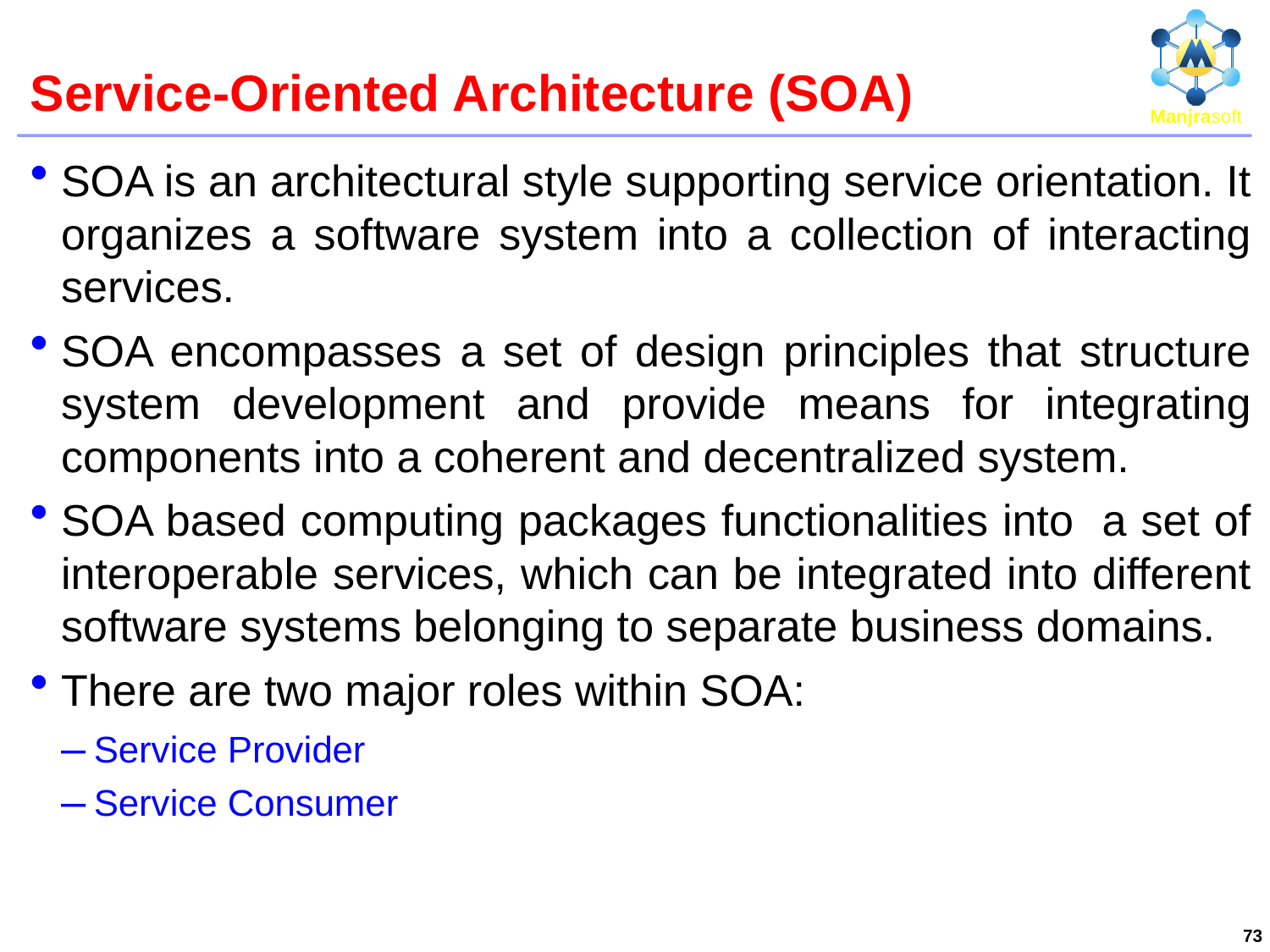

# Service-Oriented Architecture (SOA)
SOA is an architectural style supporting service orientation. It organizes a software system into a collection of interacting services.
SOA encompasses a set of design principles that structure system development and provide means for integrating components into a coherent and decentralized system.
SOA based computing packages functionalities into  a set of interoperable services, which can be integrated into different software systems belonging to separate business domains.
There are two major roles within SOA:
Service Provider
Service Consumer
73